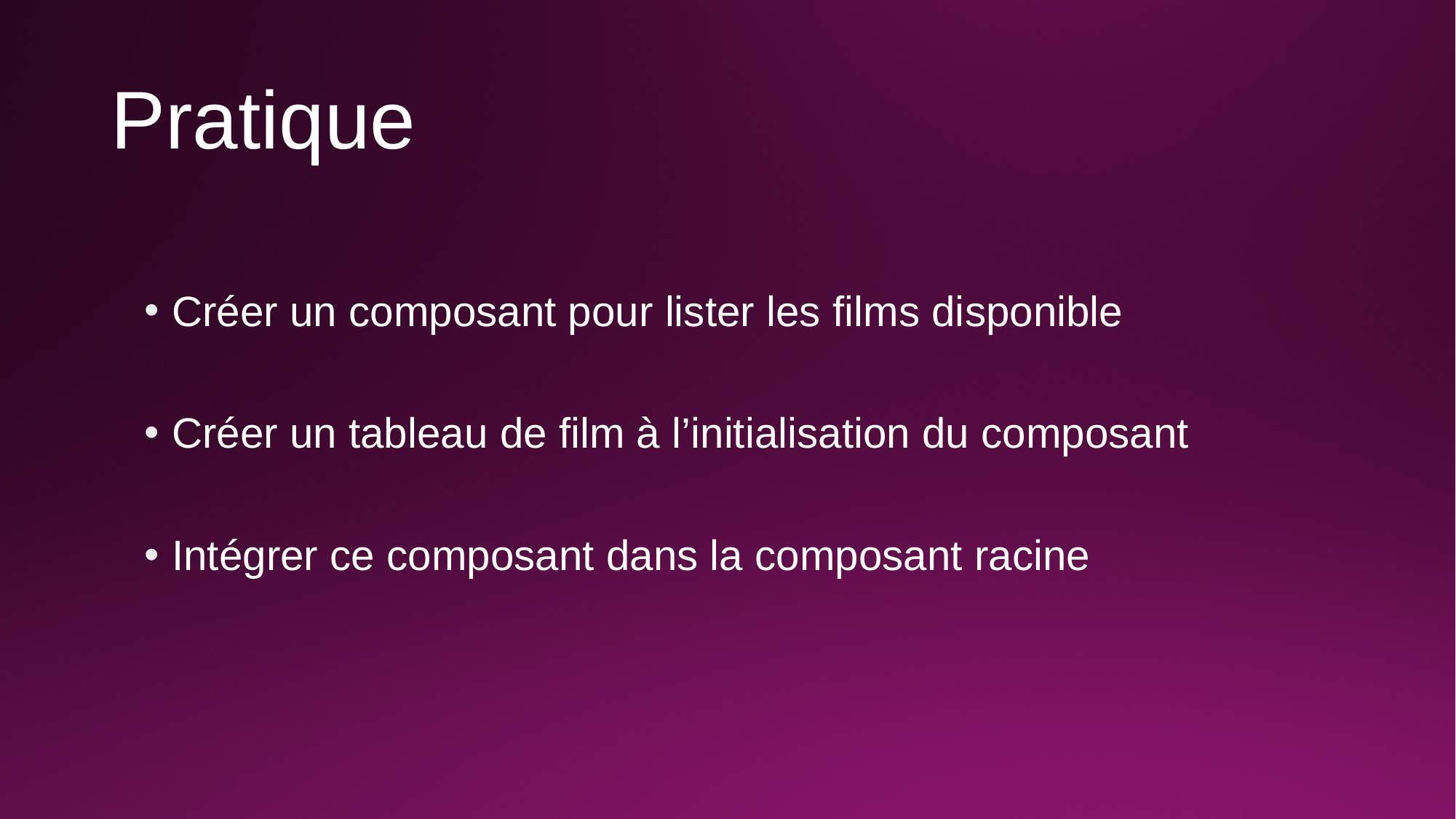

# Pratique

Créer un composant pour lister les films disponible

Créer un tableau de film à l’initialisation du composant

Intégrer ce composant dans la composant racine